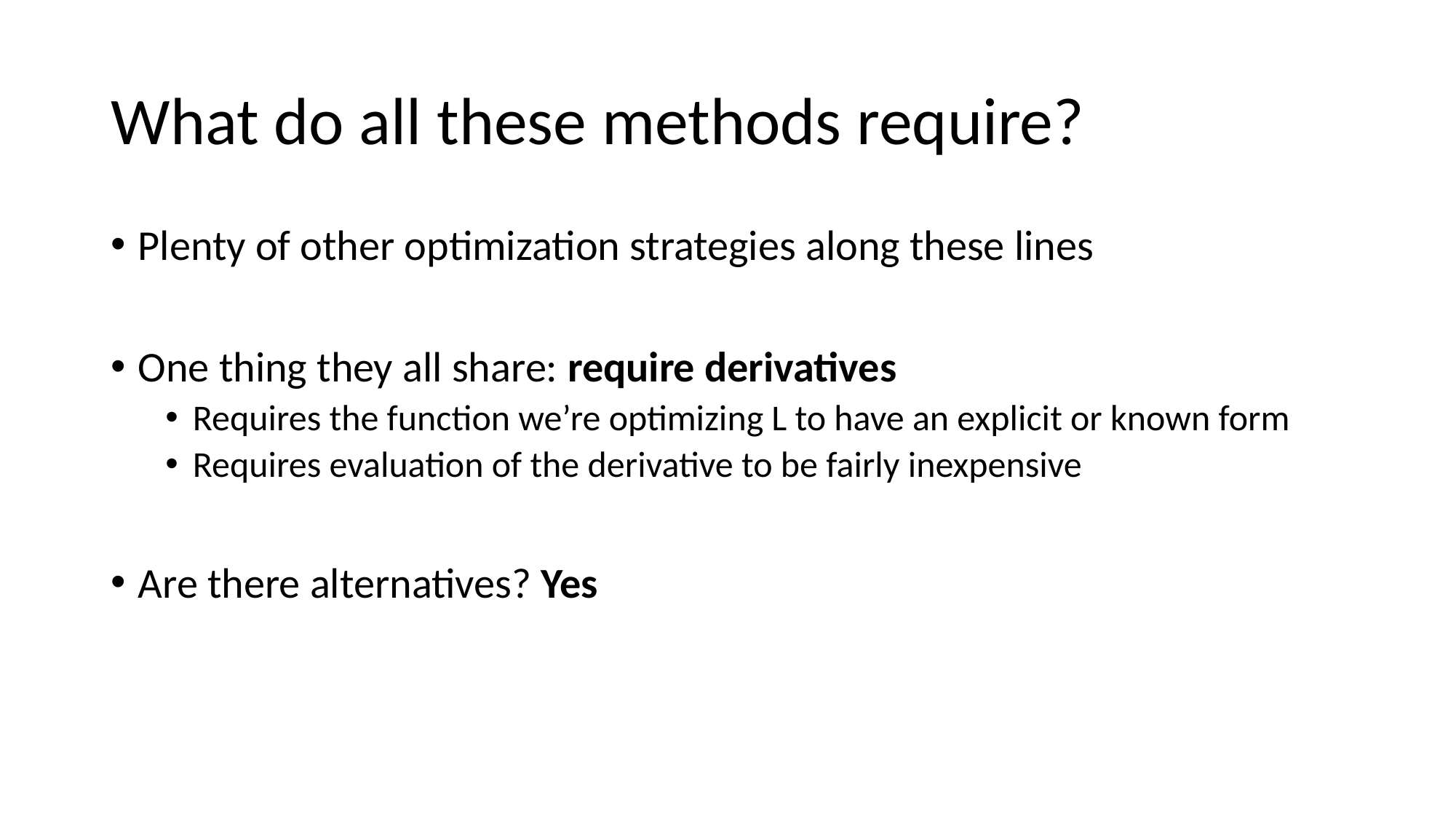

# What do all these methods require?
Plenty of other optimization strategies along these lines

One thing they all share: require derivatives
Requires the function we’re optimizing L to have an explicit or known form
Requires evaluation of the derivative to be fairly inexpensive

Are there alternatives? Yes